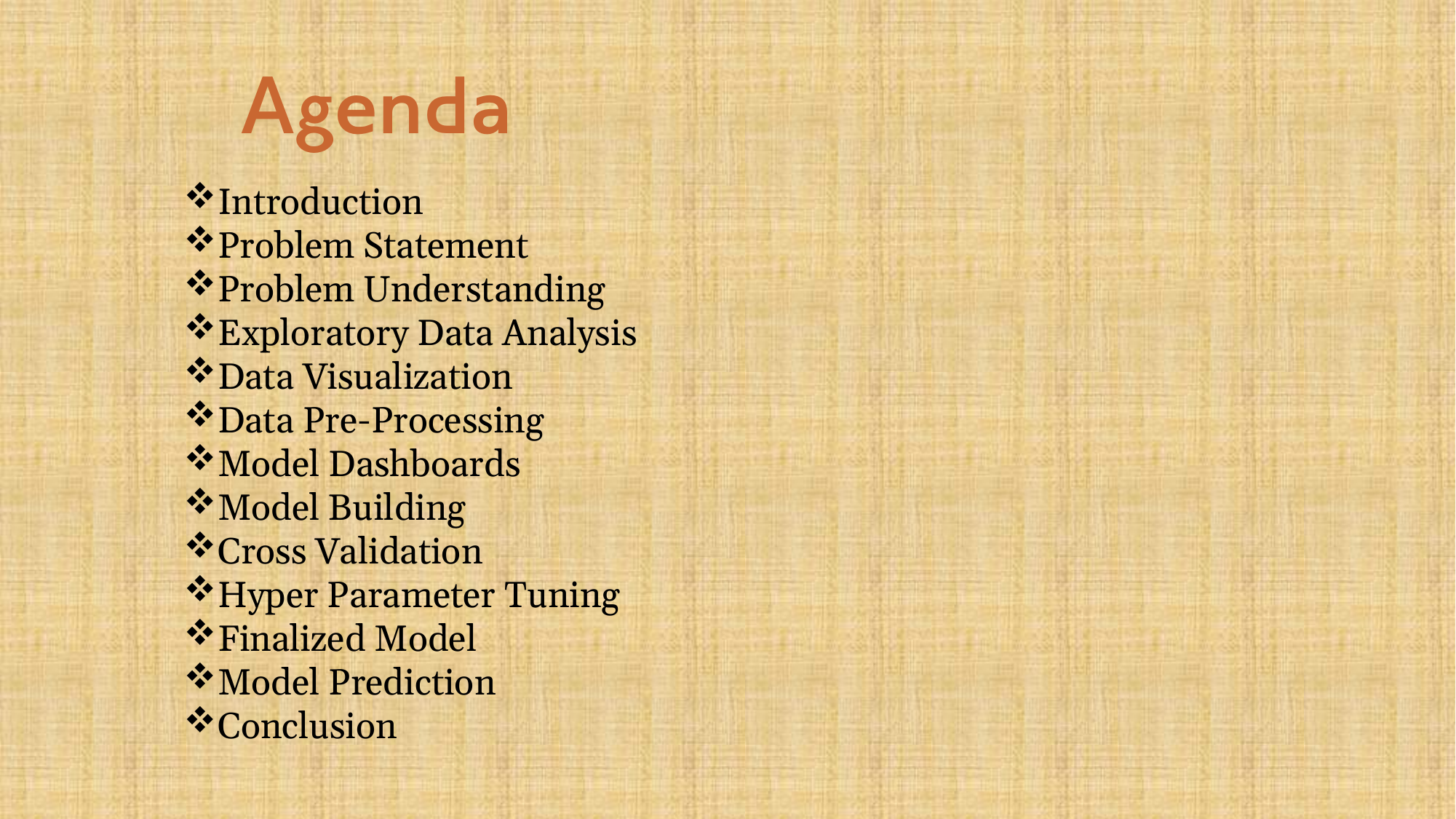

Agenda
Introduction
Problem Statement
Problem Understanding
Exploratory Data Analysis
Data Visualization
Data Pre-Processing
Model Dashboards
Model Building
Cross Validation
Hyper Parameter Tuning
Finalized Model
Model Prediction
Conclusion